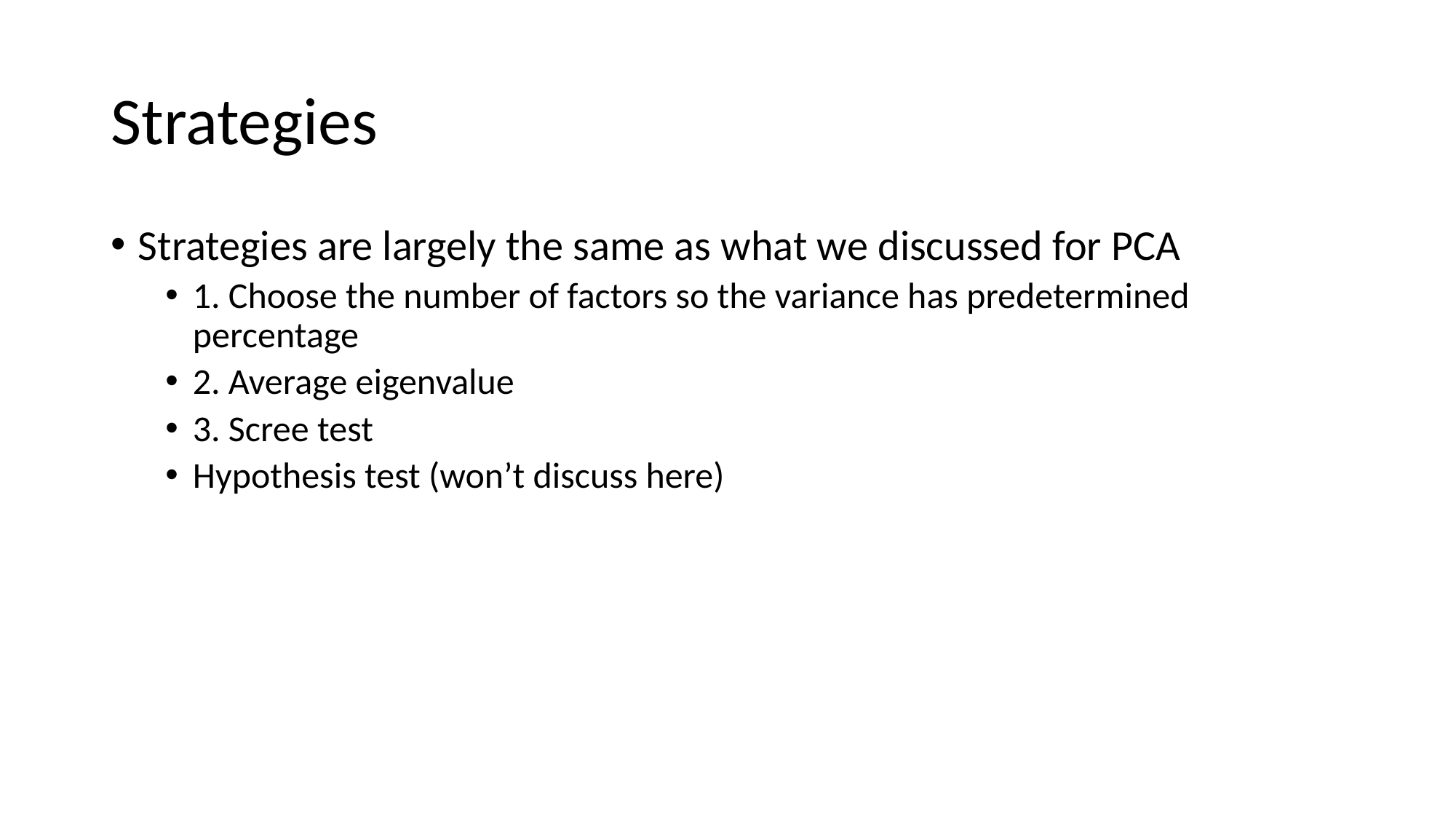

# Strategies
Strategies are largely the same as what we discussed for PCA
1. Choose the number of factors so the variance has predetermined percentage
2. Average eigenvalue
3. Scree test
Hypothesis test (won’t discuss here)